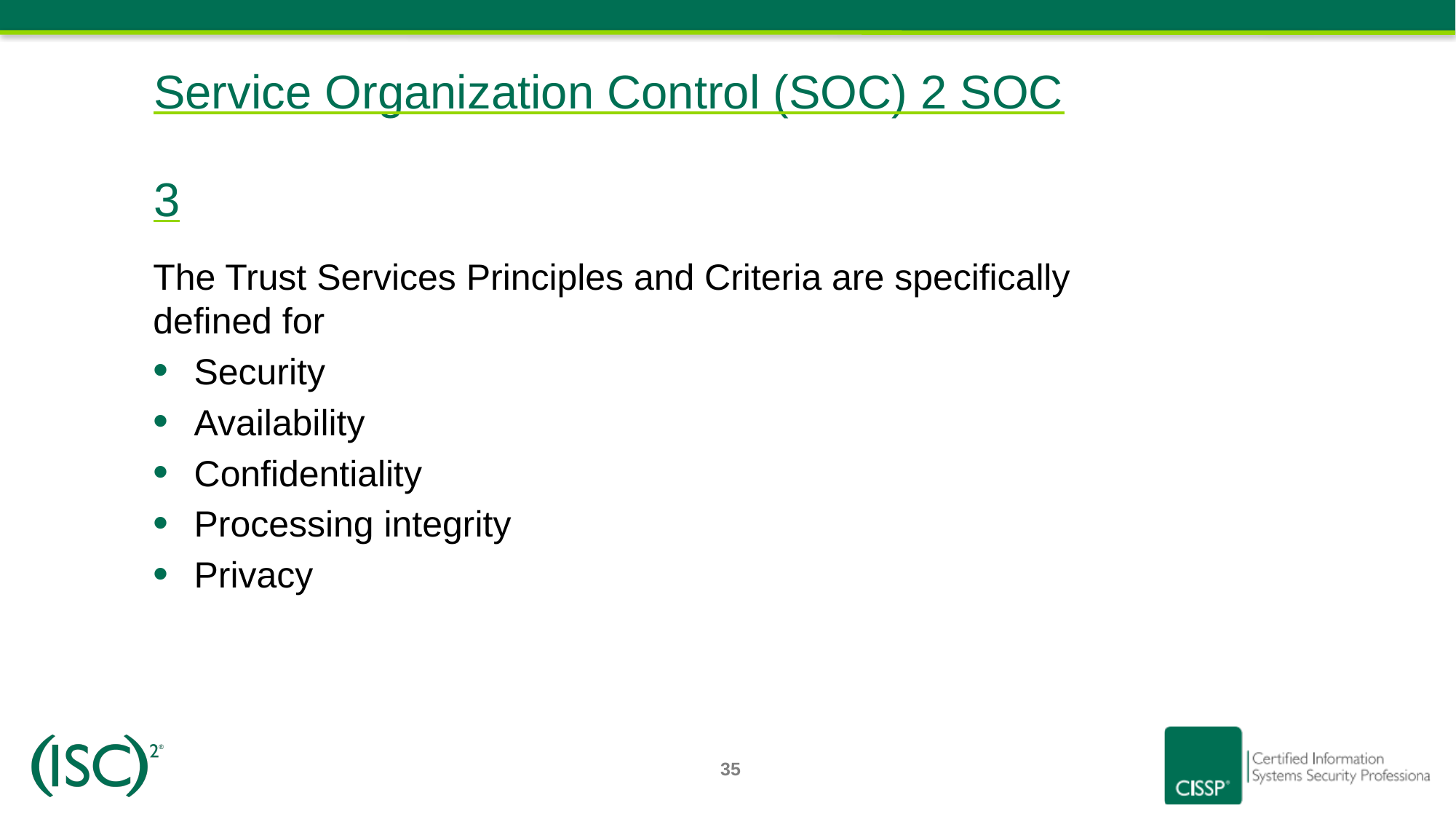

# Service Organization Control (SOC) 2 SOC 3
The Trust Services Principles and Criteria are specifically
defined for
Security
Availability
Confidentiality
Processing integrity
Privacy